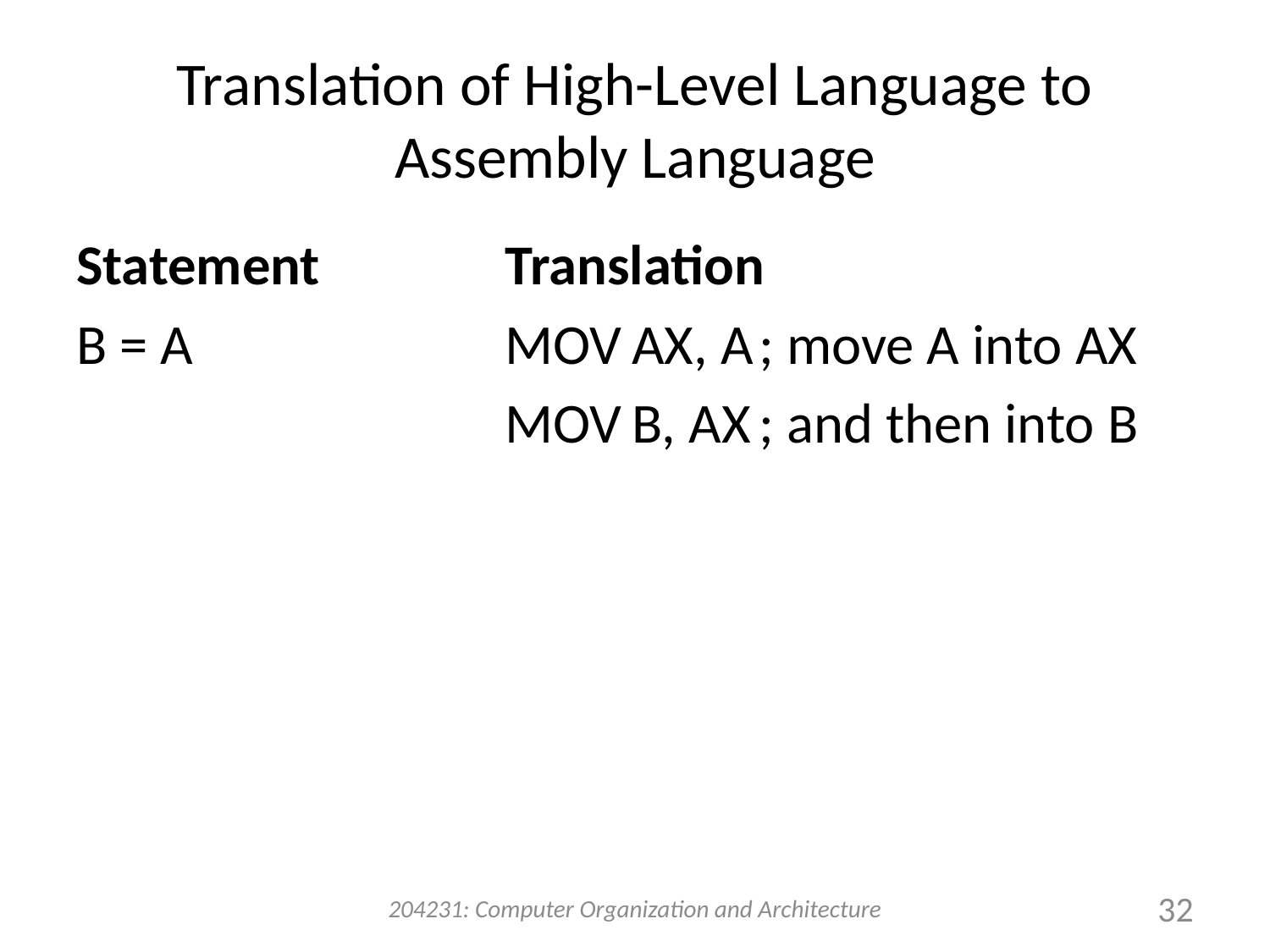

# Translation of High-Level Language to Assembly Language
Statement		Translation
B = A			MOV	AX, A	; move A into AX
				MOV	B, AX	; and then into B
204231: Computer Organization and Architecture
32